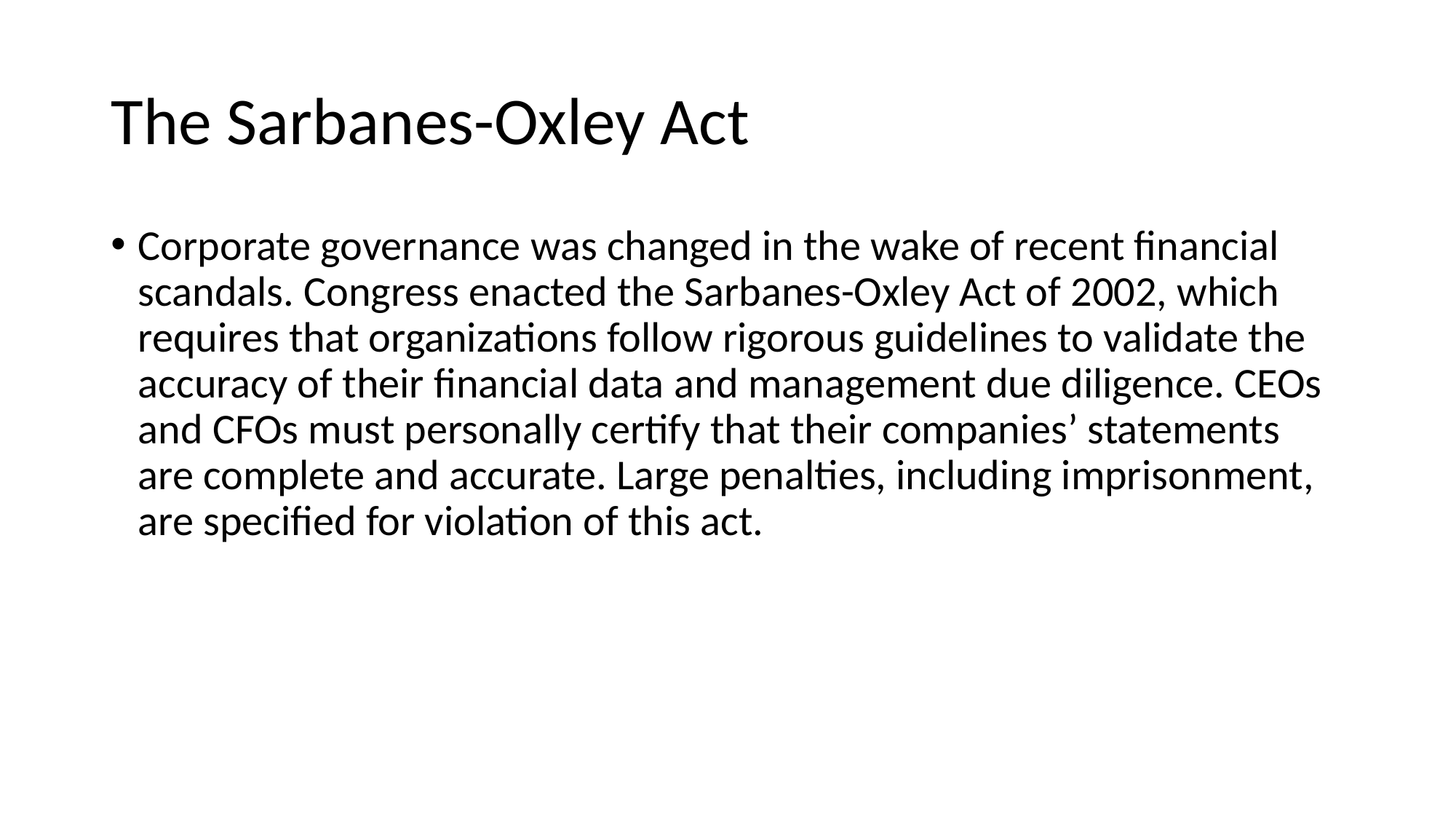

# The Sarbanes-Oxley Act
Corporate governance was changed in the wake of recent financial scandals. Congress enacted the Sarbanes-Oxley Act of 2002, which requires that organizations follow rigorous guidelines to validate the accuracy of their financial data and management due diligence. CEOs and CFOs must personally certify that their companies’ statements are complete and accurate. Large penalties, including imprisonment, are specified for violation of this act.